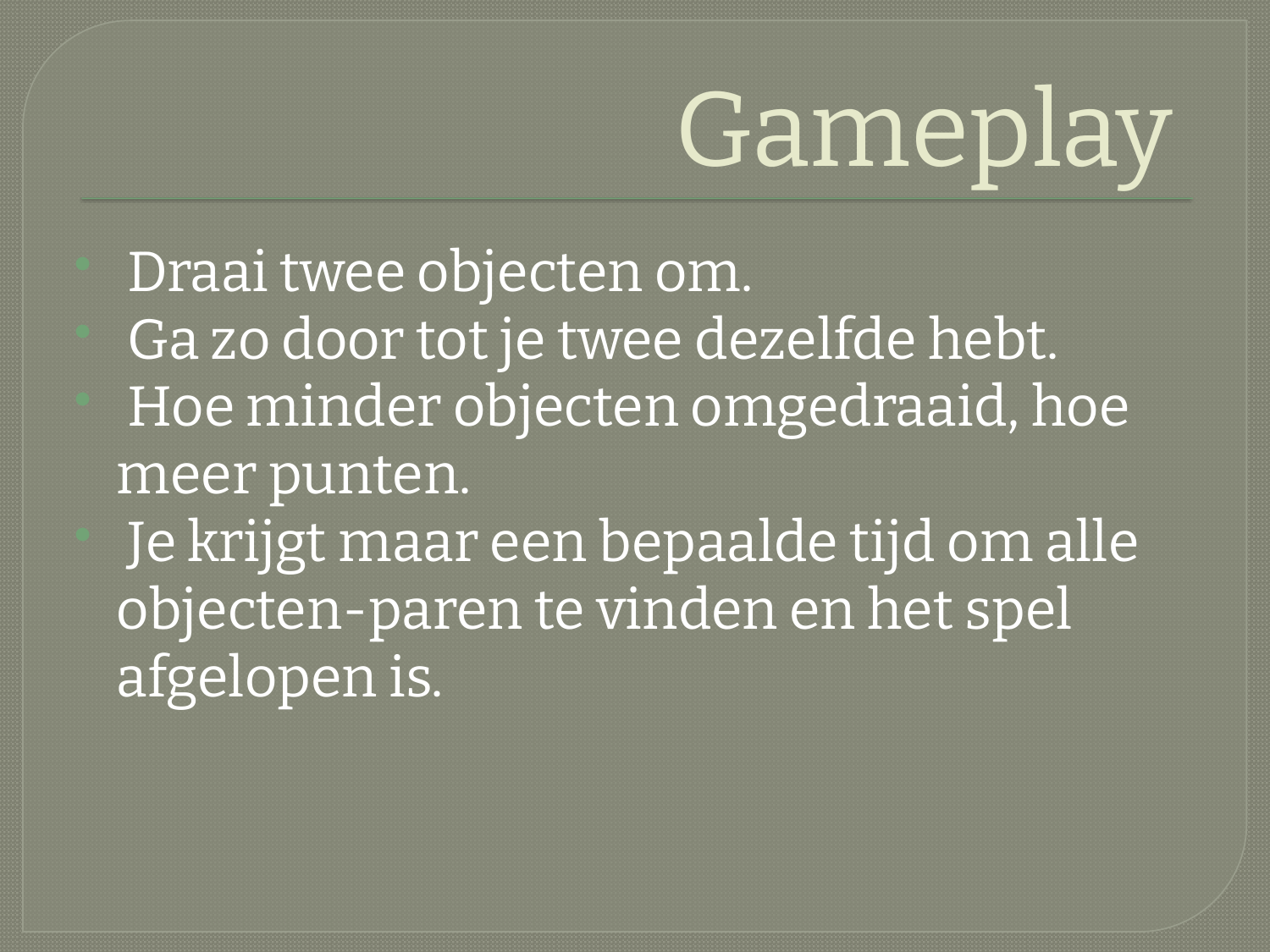

# Gameplay
 Draai twee objecten om.
 Ga zo door tot je twee dezelfde hebt.
 Hoe minder objecten omgedraaid, hoe meer punten.
 Je krijgt maar een bepaalde tijd om alle objecten-paren te vinden en het spel afgelopen is.